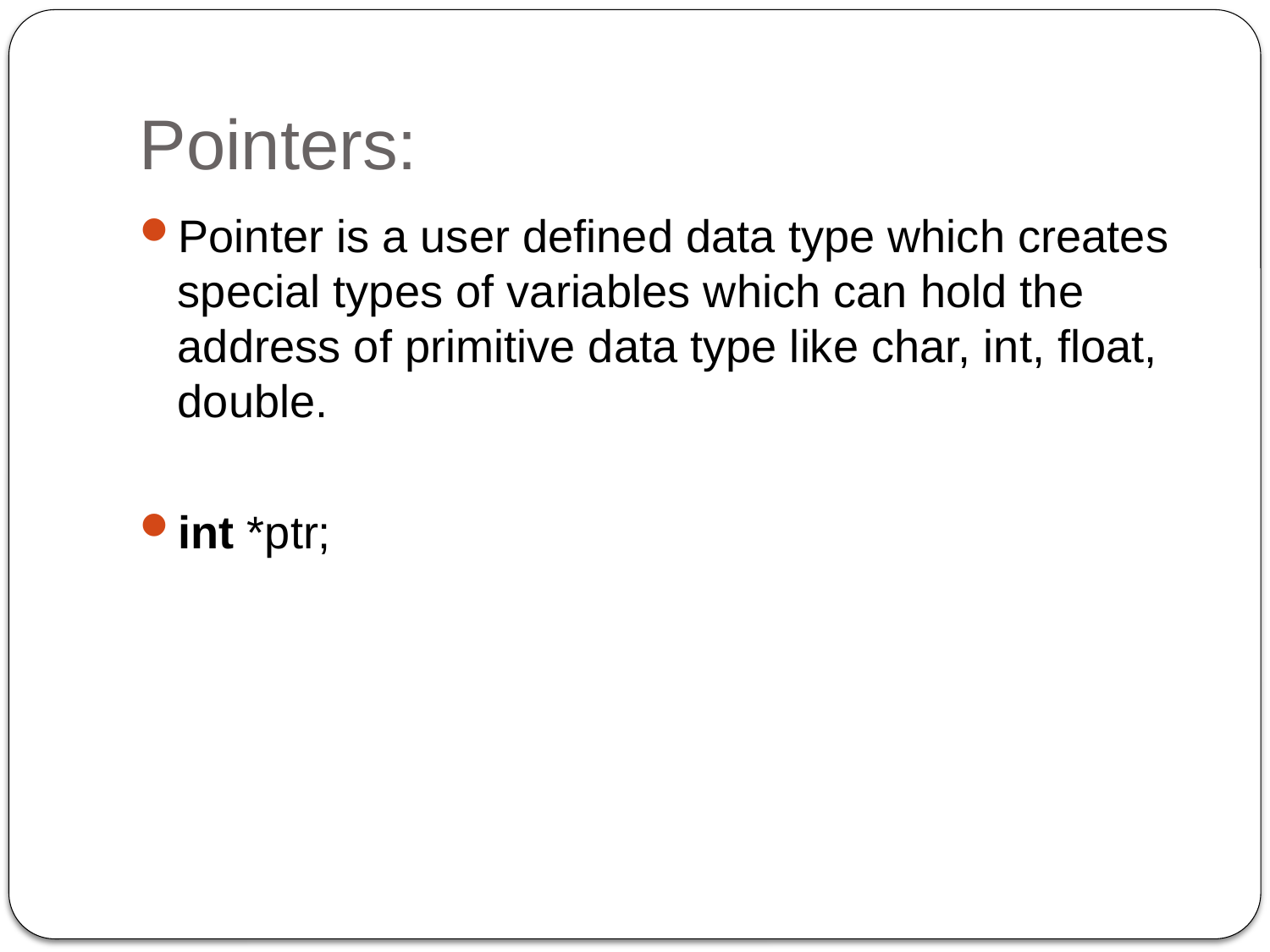

# Pointers:
Pointer is a user defined data type which creates special types of variables which can hold the address of primitive data type like char, int, float, double.

int *ptr;